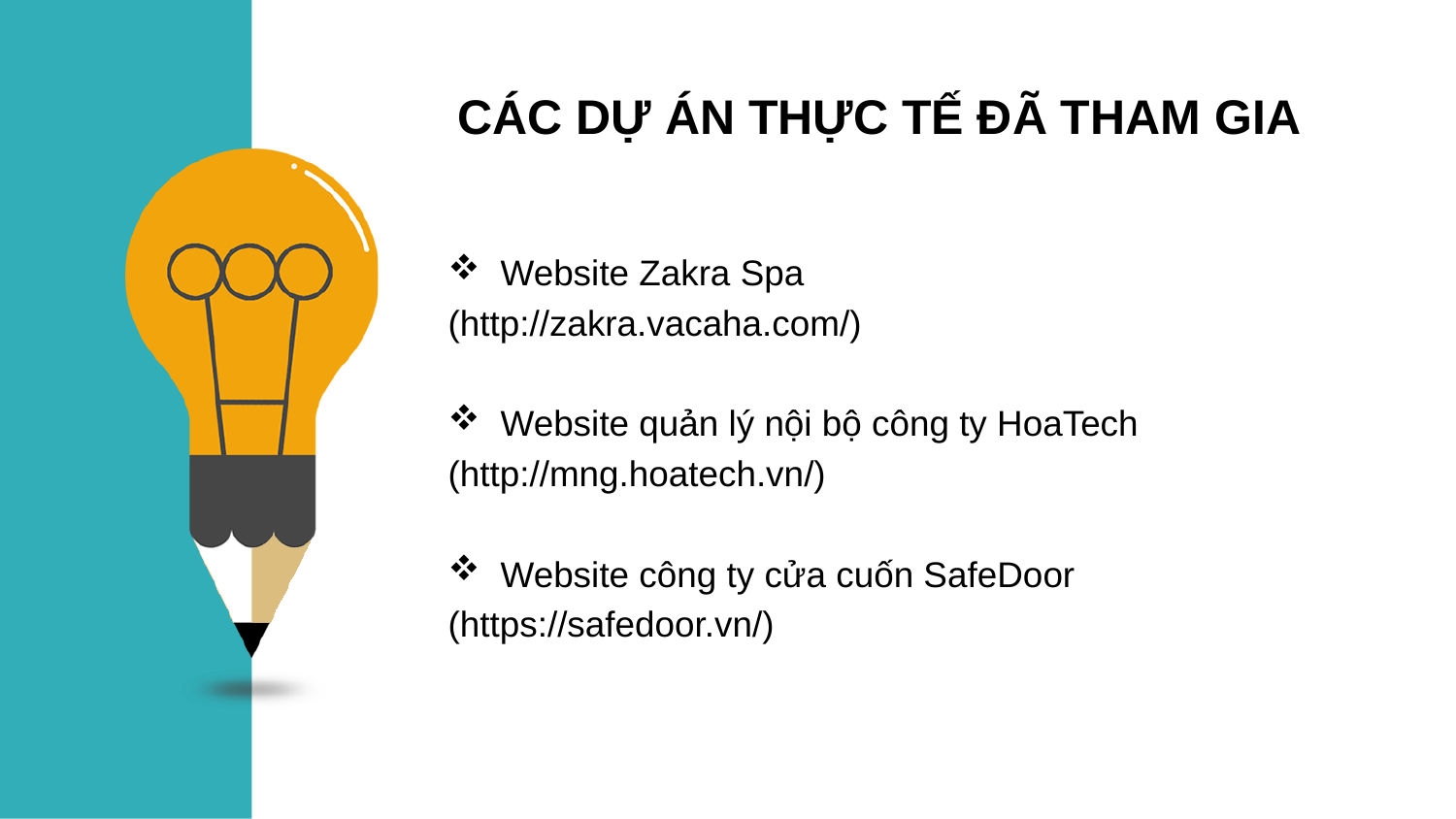

02
CÁC DỰ ÁN THỰC TẾ ĐÃ THAM GIA

Website Zakra Spa
(http://zakra.vacaha.com/)

Website quản lý nội bộ công ty HoaTech
(http://mng.hoatech.vn/)

Website công ty cửa cuốn SafeDoor
(https://safedoor.vn/)
02
03